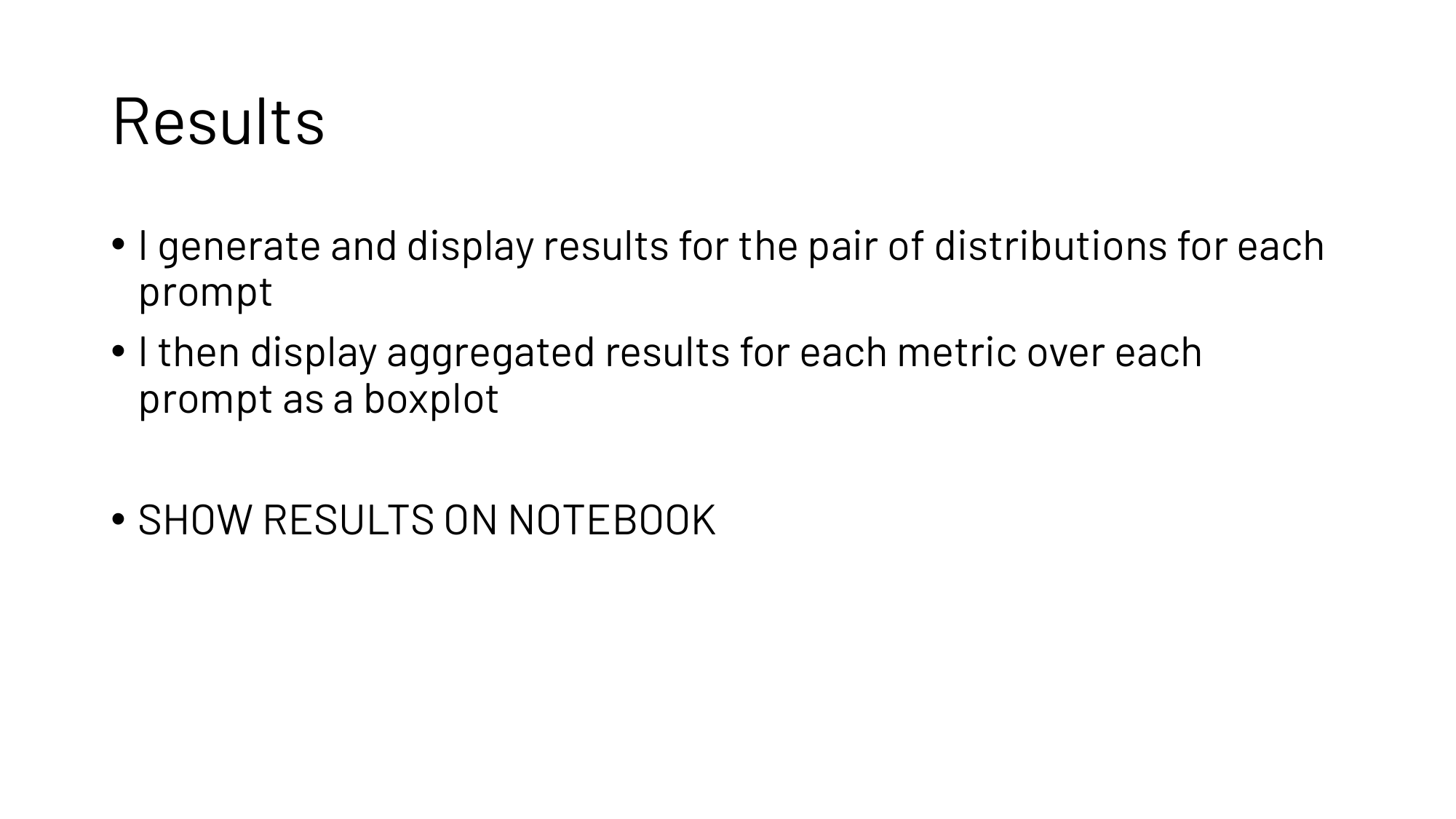

# Results
I generate and display results for the pair of distributions for each prompt
I then display aggregated results for each metric over each prompt as a boxplot

SHOW RESULTS ON NOTEBOOK